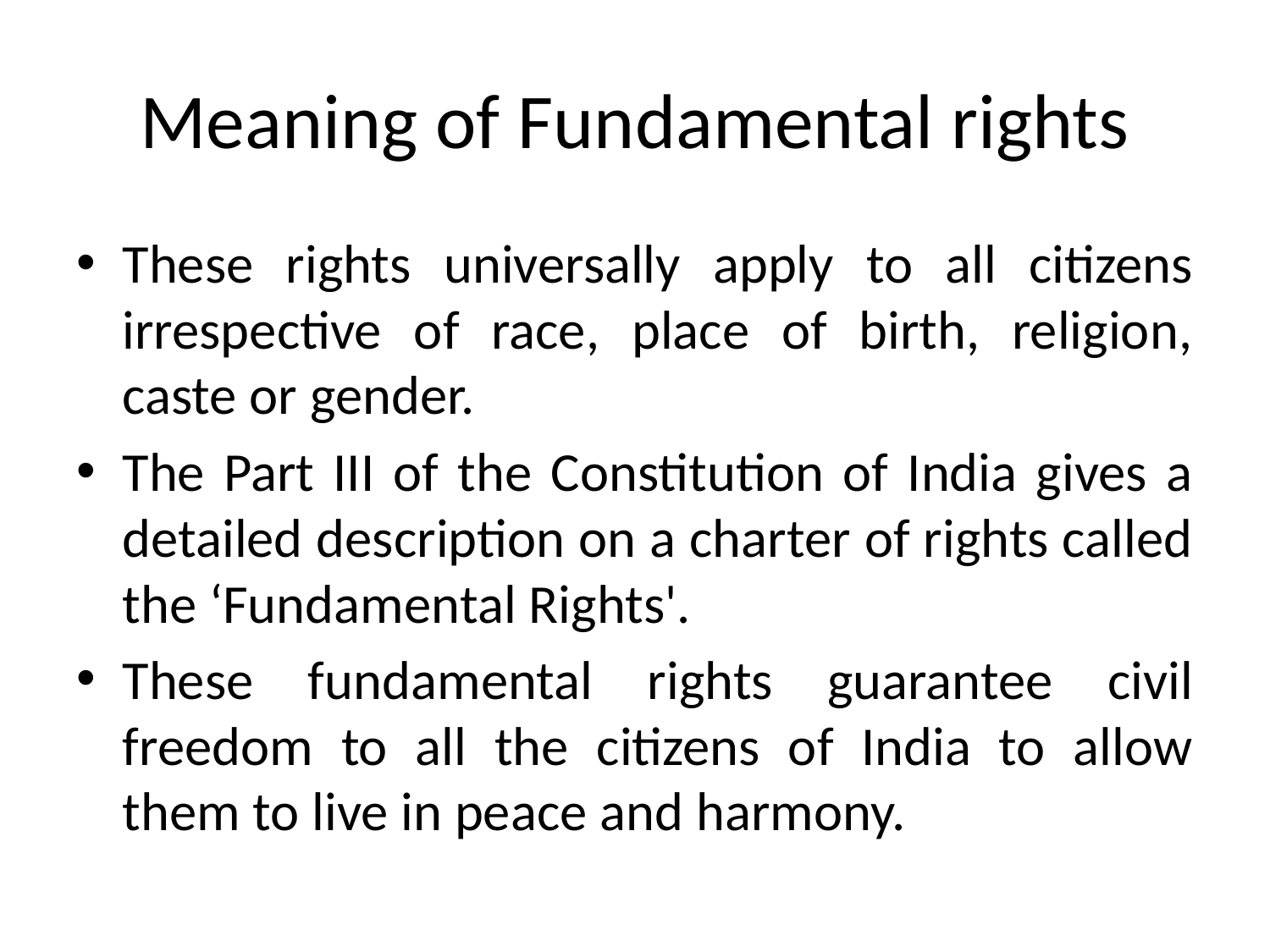

# Meaning of Fundamental rights
These rights universally apply to all citizens irrespective of race, place of birth, religion, caste or gender.
The Part III of the Constitution of India gives a detailed description on a charter of rights called the ‘Fundamental Rights'.
These fundamental rights guarantee civil freedom to all the citizens of India to allow them to live in peace and harmony.